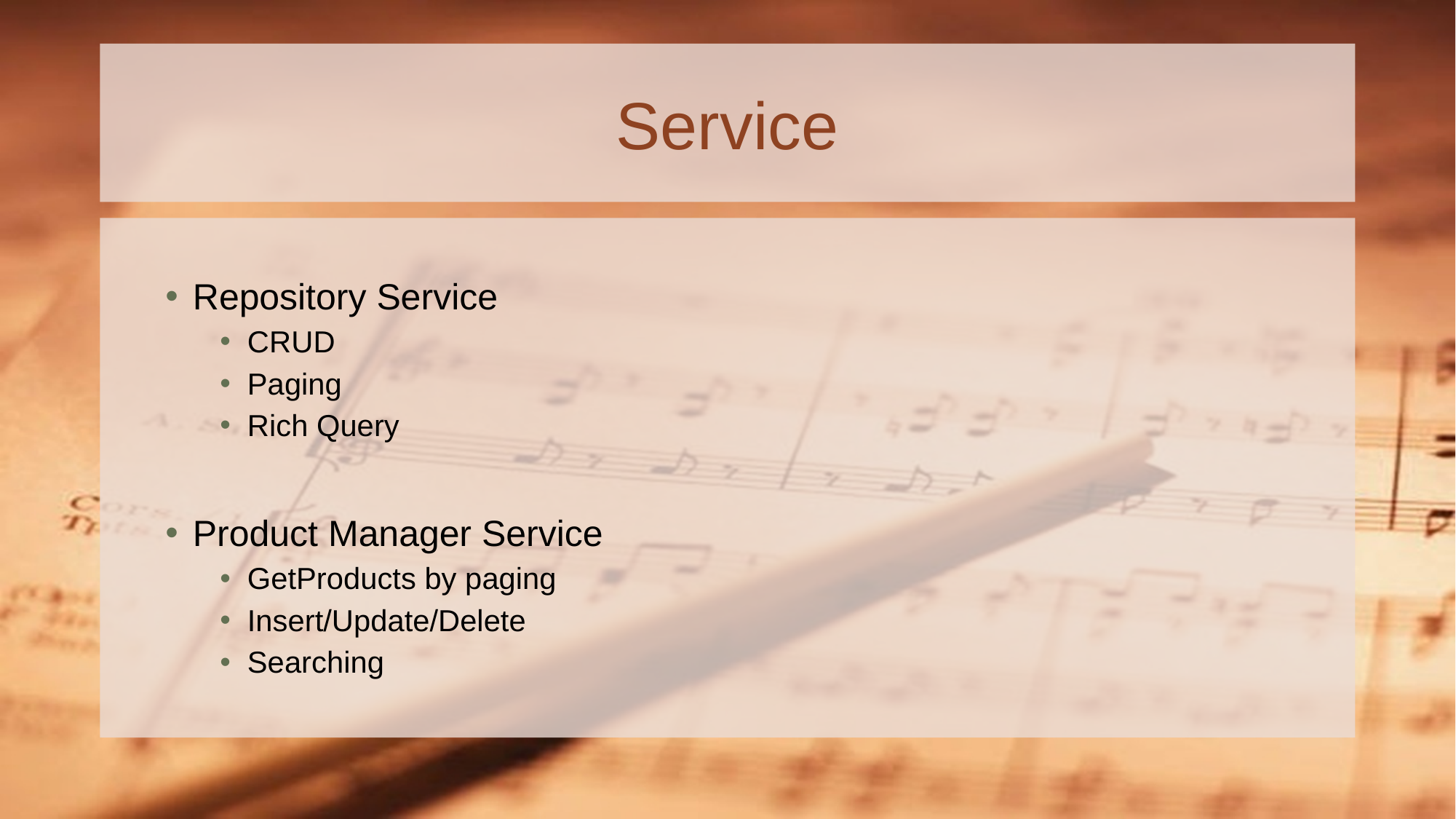

# Service

Repository Service
CRUD
Paging
Rich Query

Product Manager Service
GetProducts by paging
Insert/Update/Delete
Searching